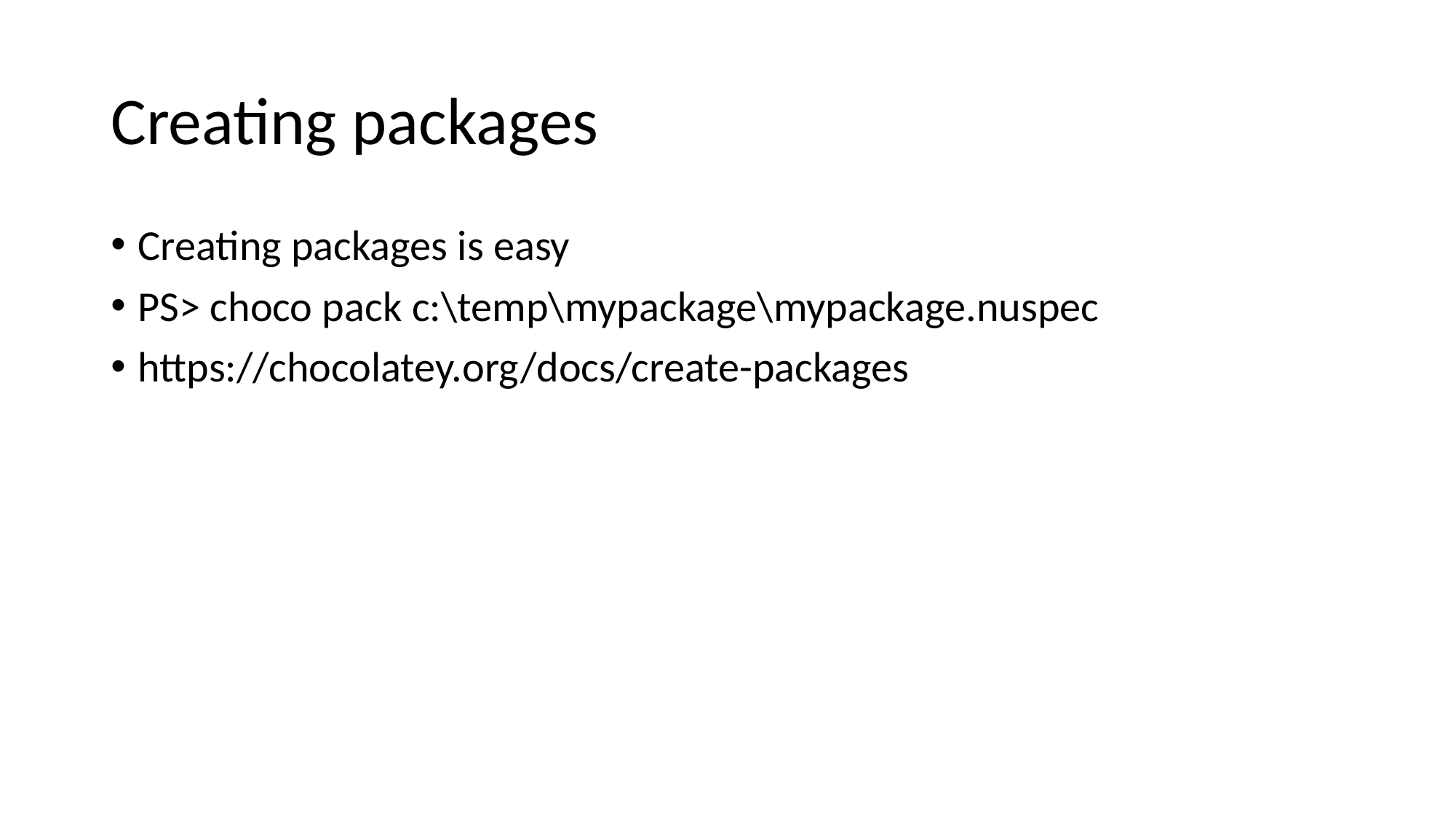

# Creating packages
Creating packages is easy
PS> choco pack c:\temp\mypackage\mypackage.nuspec
https://chocolatey.org/docs/create-packages